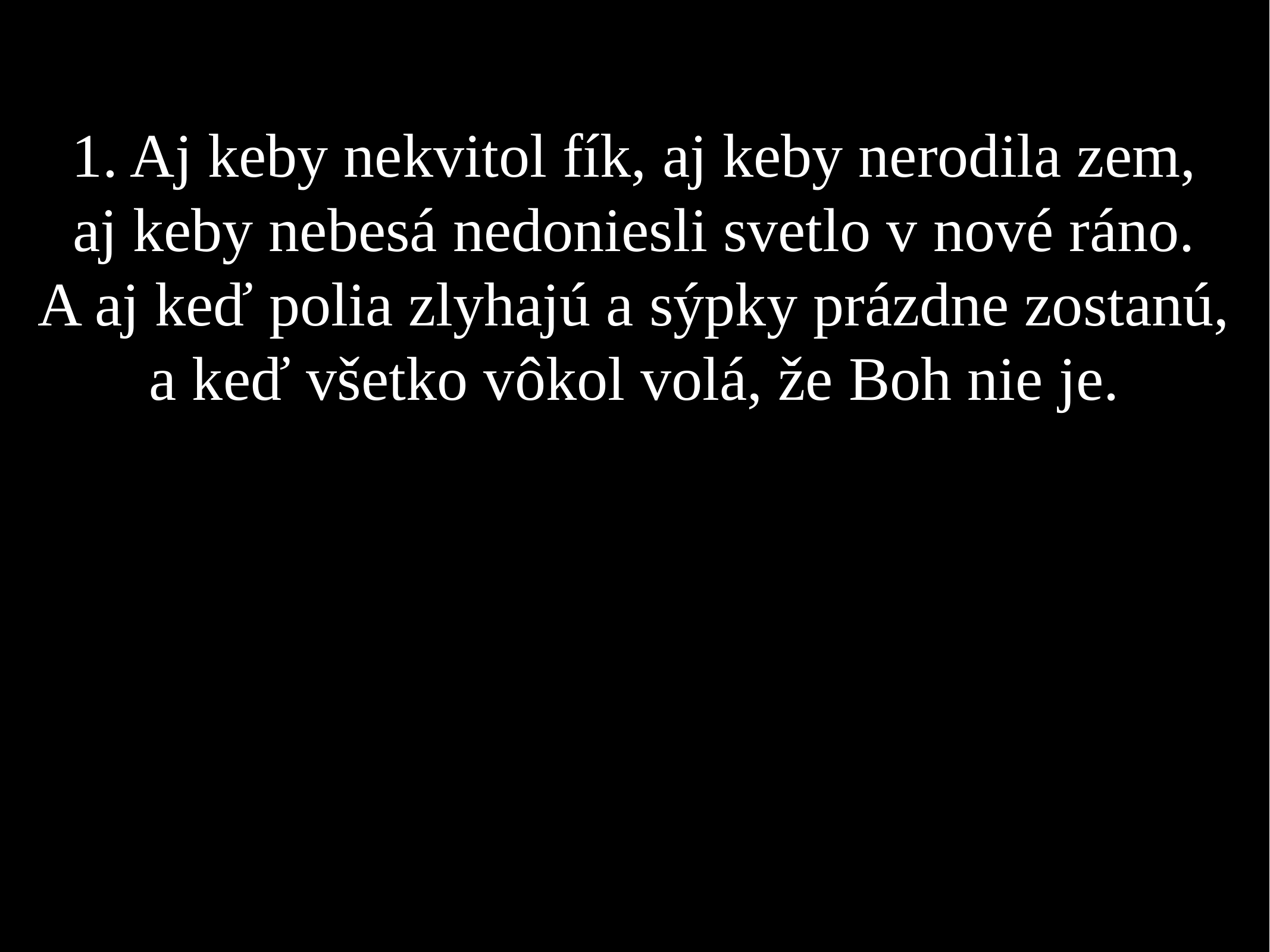

1. Aj keby nekvitol fík, aj keby nerodila zem,
aj keby nebesá nedoniesli svetlo v nové ráno.
A aj keď polia zlyhajú a sýpky prázdne zostanú,
a keď všetko vôkol volá, že Boh nie je.